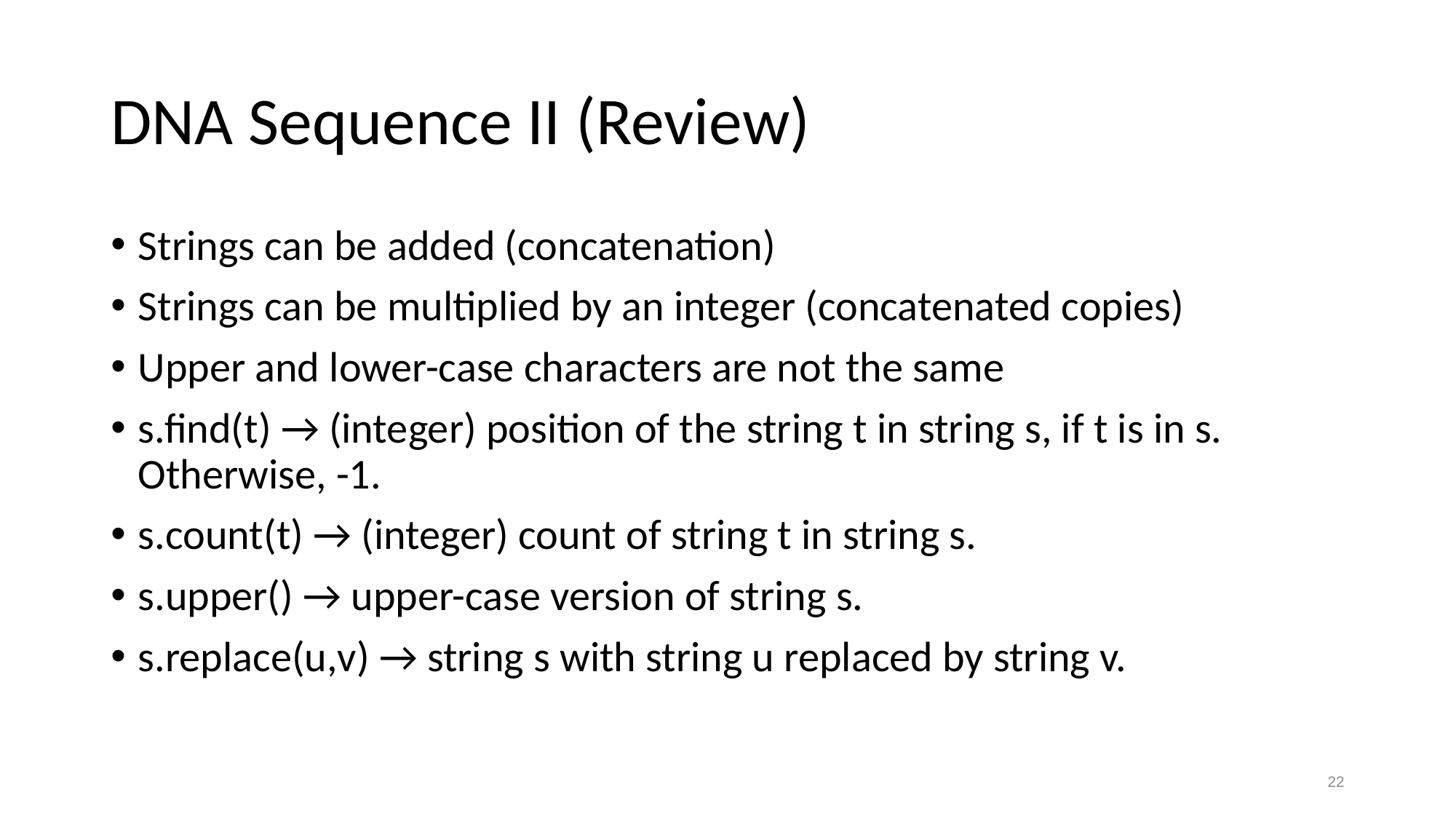

# DNA Sequence II (Review)
Strings can be added (concatenation)
Strings can be multiplied by an integer (concatenated copies)
Upper and lower-case characters are not the same
s.find(t) → (integer) position of the string t in string s, if t is in s. Otherwise, -1.
s.count(t) → (integer) count of string t in string s.
s.upper() → upper-case version of string s.
s.replace(u,v) → string s with string u replaced by string v.

22